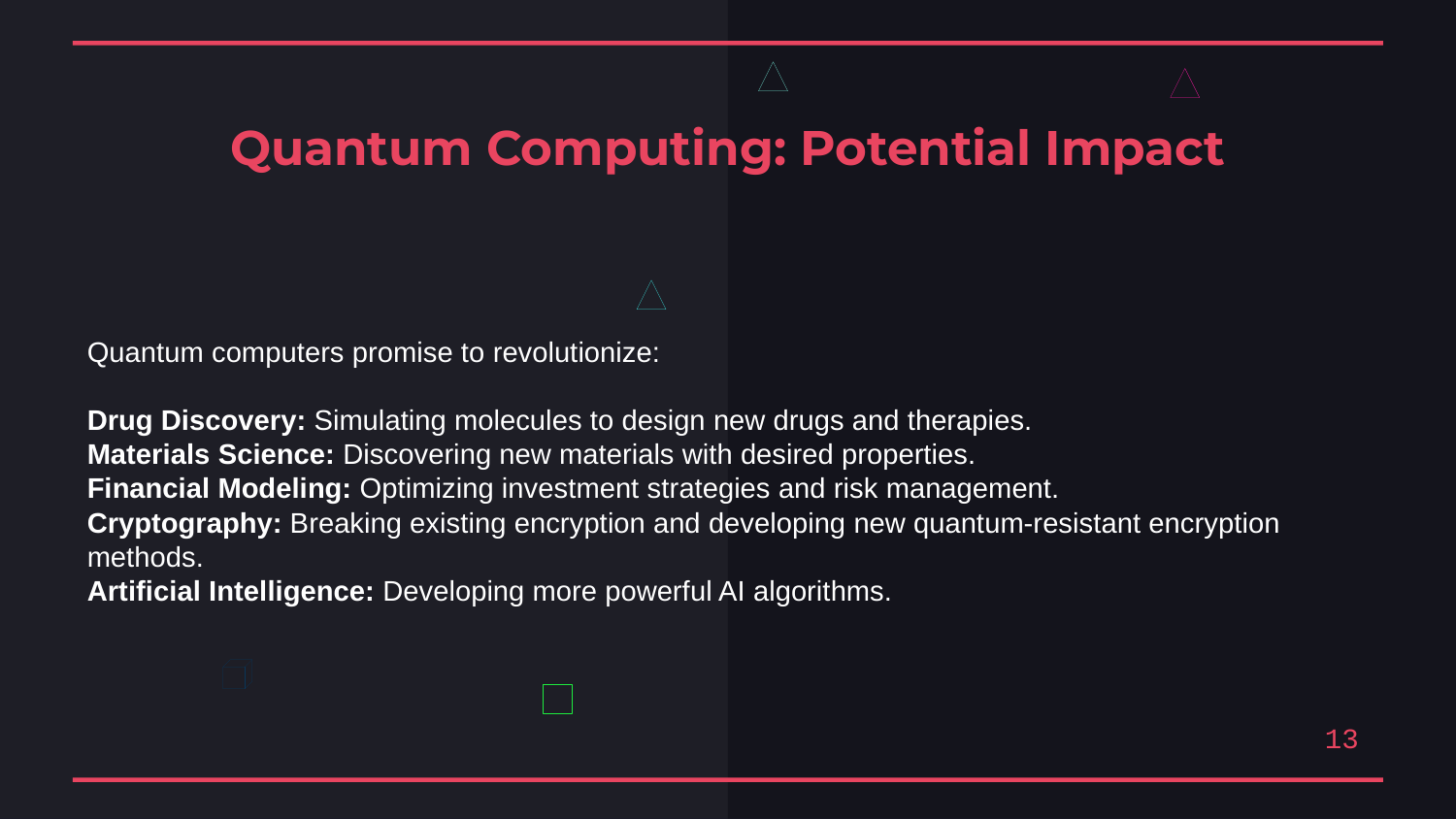

Quantum Computing: Potential Impact
Quantum computers promise to revolutionize:

Drug Discovery: Simulating molecules to design new drugs and therapies.
Materials Science: Discovering new materials with desired properties.
Financial Modeling: Optimizing investment strategies and risk management.
Cryptography: Breaking existing encryption and developing new quantum-resistant encryption methods.
Artificial Intelligence: Developing more powerful AI algorithms.

13